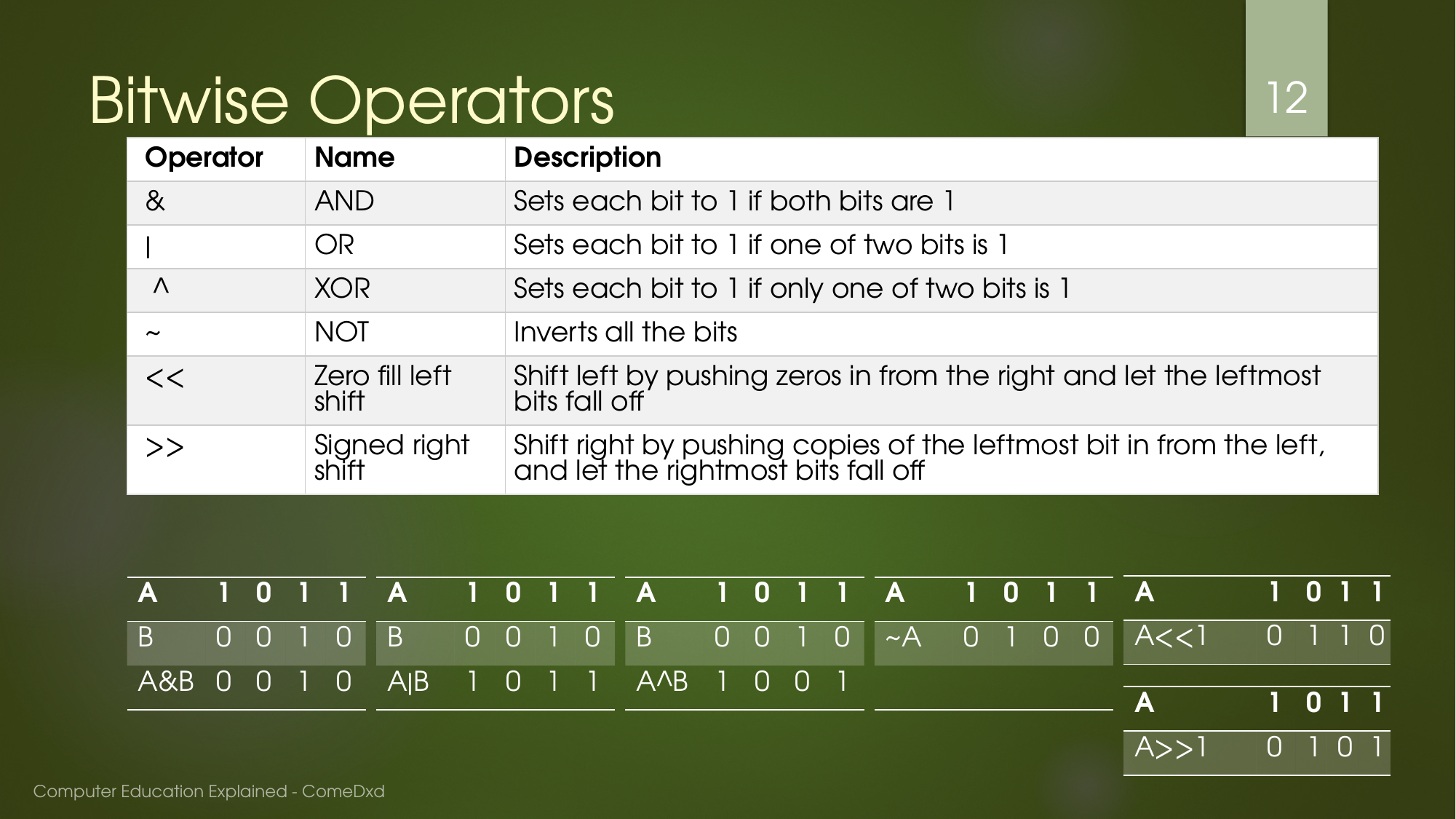

12
# Bitwise Operators
| Operator | Name | Description |
| --- | --- | --- |
| & | AND | Sets each bit to 1 if both bits are 1 |
| | | OR | Sets each bit to 1 if one of two bits is 1 |
| ^ | XOR | Sets each bit to 1 if only one of two bits is 1 |
| ~ | NOT | Inverts all the bits |
| << | Zero fill left shift | Shift left by pushing zeros in from the right and let the leftmost bits fall off |
| >> | Signed right shift | Shift right by pushing copies of the leftmost bit in from the left, and let the rightmost bits fall off |
| A | 1 | 0 | 1 | 1 |
| --- | --- | --- | --- | --- |
| A<<1 | 0 | 1 | 1 | 0 |
| A | 1 | 0 | 1 | 1 |
| --- | --- | --- | --- | --- |
| B | 0 | 0 | 1 | 0 |
| A&B | 0 | 0 | 1 | 0 |
| A | 1 | 0 | 1 | 1 |
| --- | --- | --- | --- | --- |
| B | 0 | 0 | 1 | 0 |
| A|B | 1 | 0 | 1 | 1 |
| A | 1 | 0 | 1 | 1 |
| --- | --- | --- | --- | --- |
| B | 0 | 0 | 1 | 0 |
| A^B | 1 | 0 | 0 | 1 |
| A | 1 | 0 | 1 | 1 |
| --- | --- | --- | --- | --- |
| ~A | 0 | 1 | 0 | 0 |
|  |  |  |  |  |
| A | 1 | 0 | 1 | 1 |
| --- | --- | --- | --- | --- |
| A>>1 | 0 | 1 | 0 | 1 |
Computer Education Explained - ComeDxd